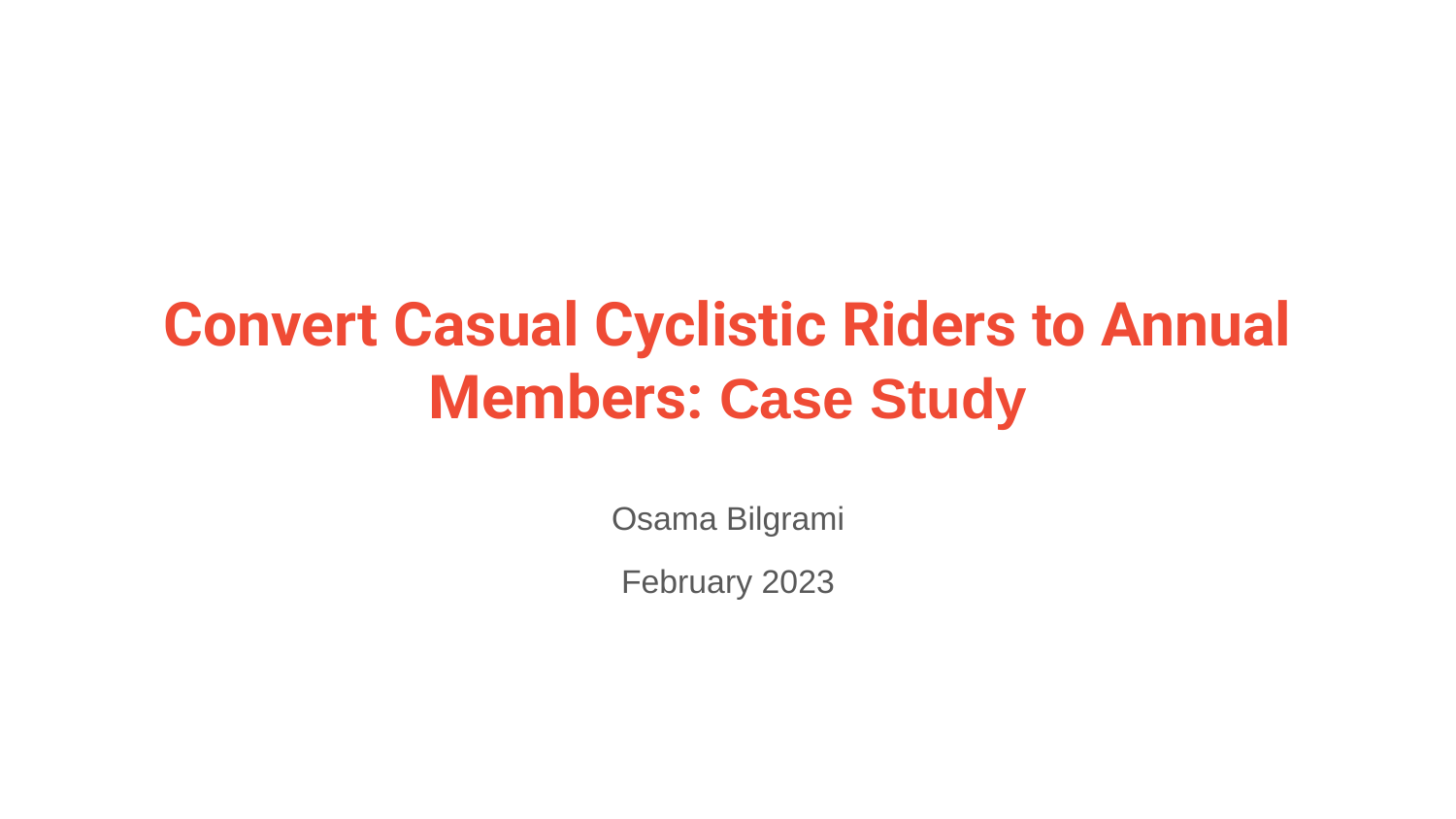

# Convert Casual Cyclistic Riders to Annual Members: Case Study

Osama Bilgrami

February 2023